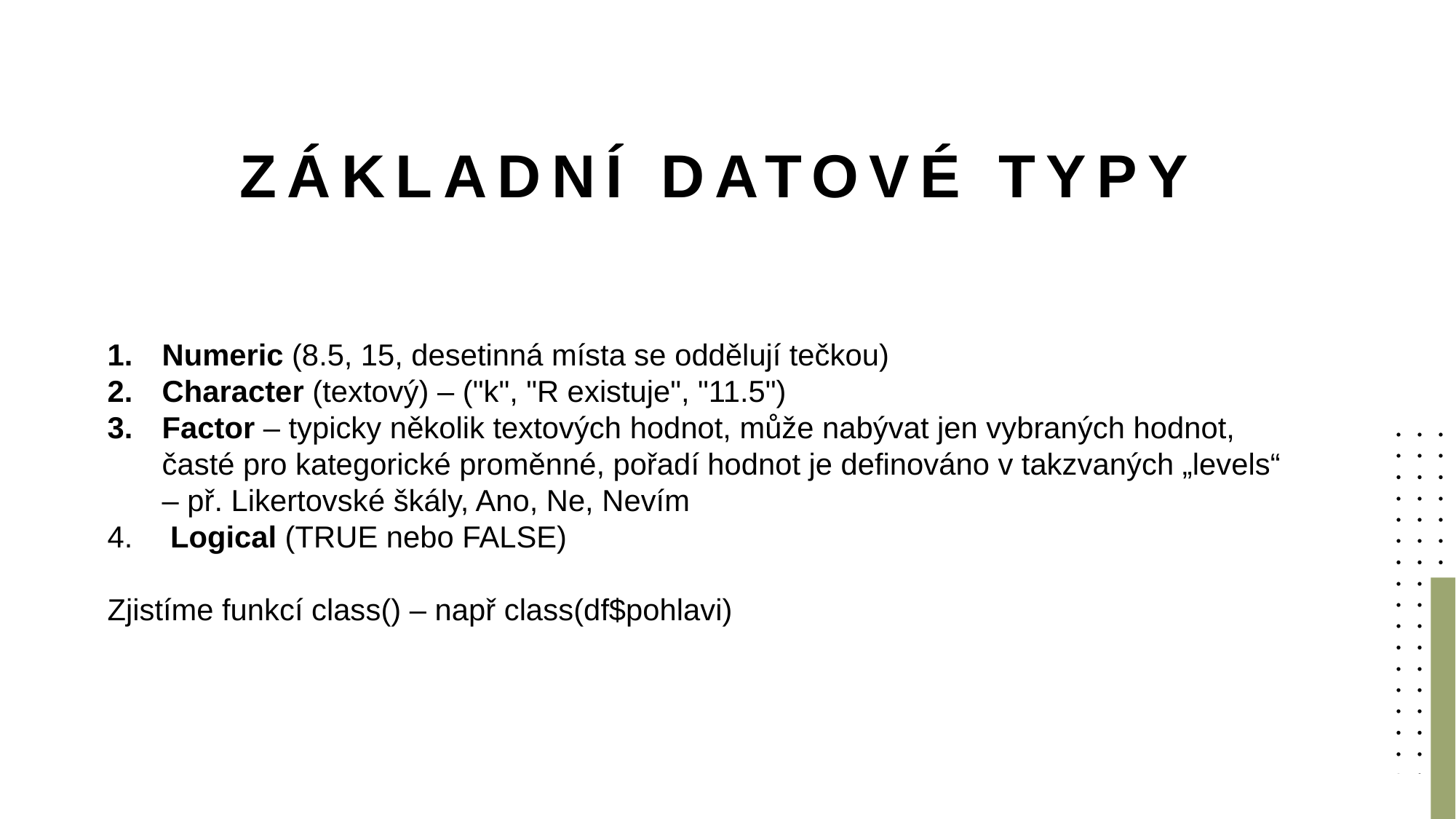

# Základní datové typy
Numeric (8.5, 15, desetinná místa se oddělují tečkou)
Character (textový) – ("k", "R existuje", "11.5")
Factor – typicky několik textových hodnot, může nabývat jen vybraných hodnot, časté pro kategorické proměnné, pořadí hodnot je definováno v takzvaných „levels“ – př. Likertovské škály, Ano, Ne, Nevím
 Logical (TRUE nebo FALSE)

Zjistíme funkcí class() – např class(df$pohlavi)